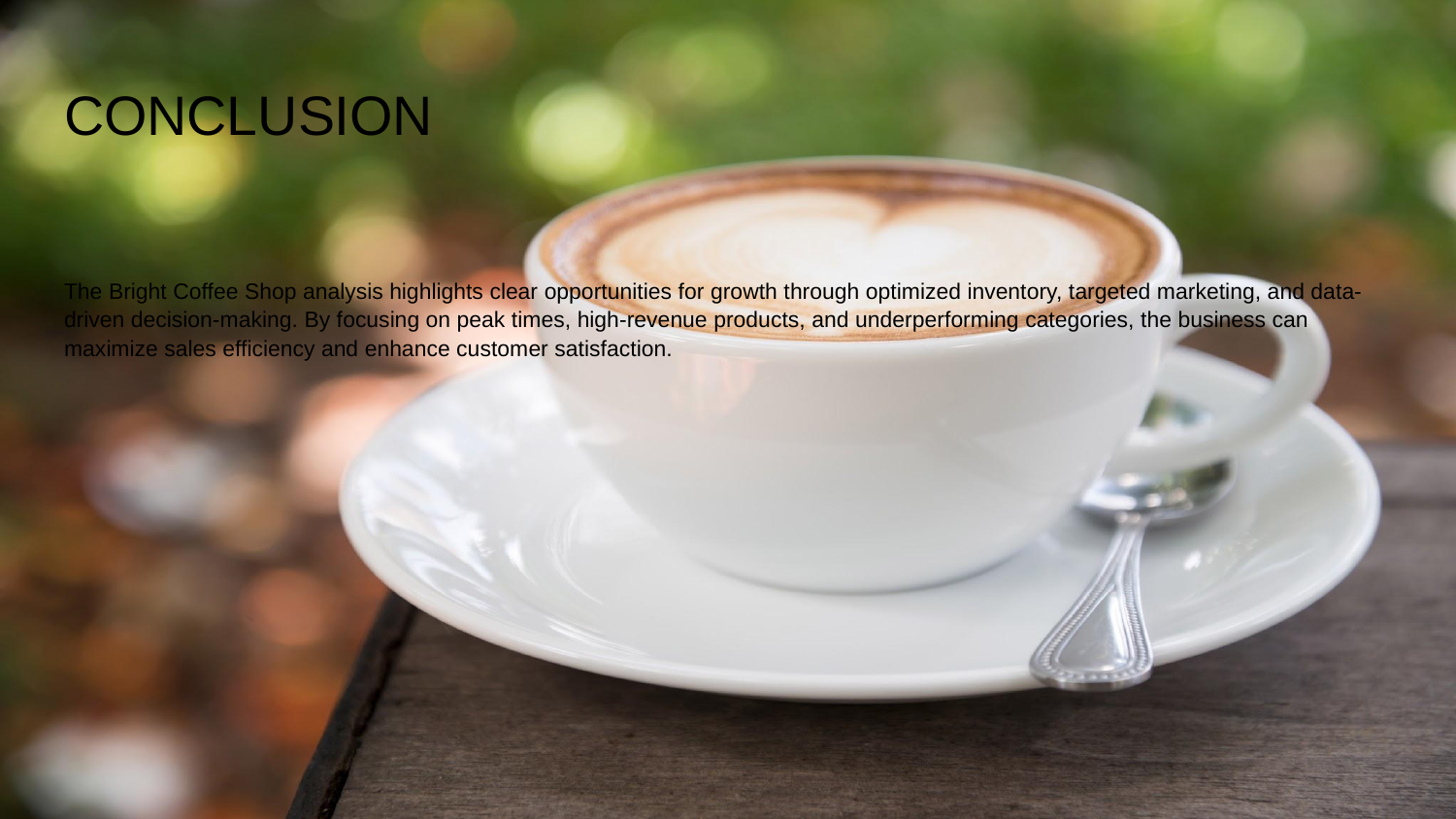

# CONCLUSION

The Bright Coffee Shop analysis highlights clear opportunities for growth through optimized inventory, targeted marketing, and data-driven decision-making. By focusing on peak times, high-revenue products, and underperforming categories, the business can maximize sales efficiency and enhance customer satisfaction.